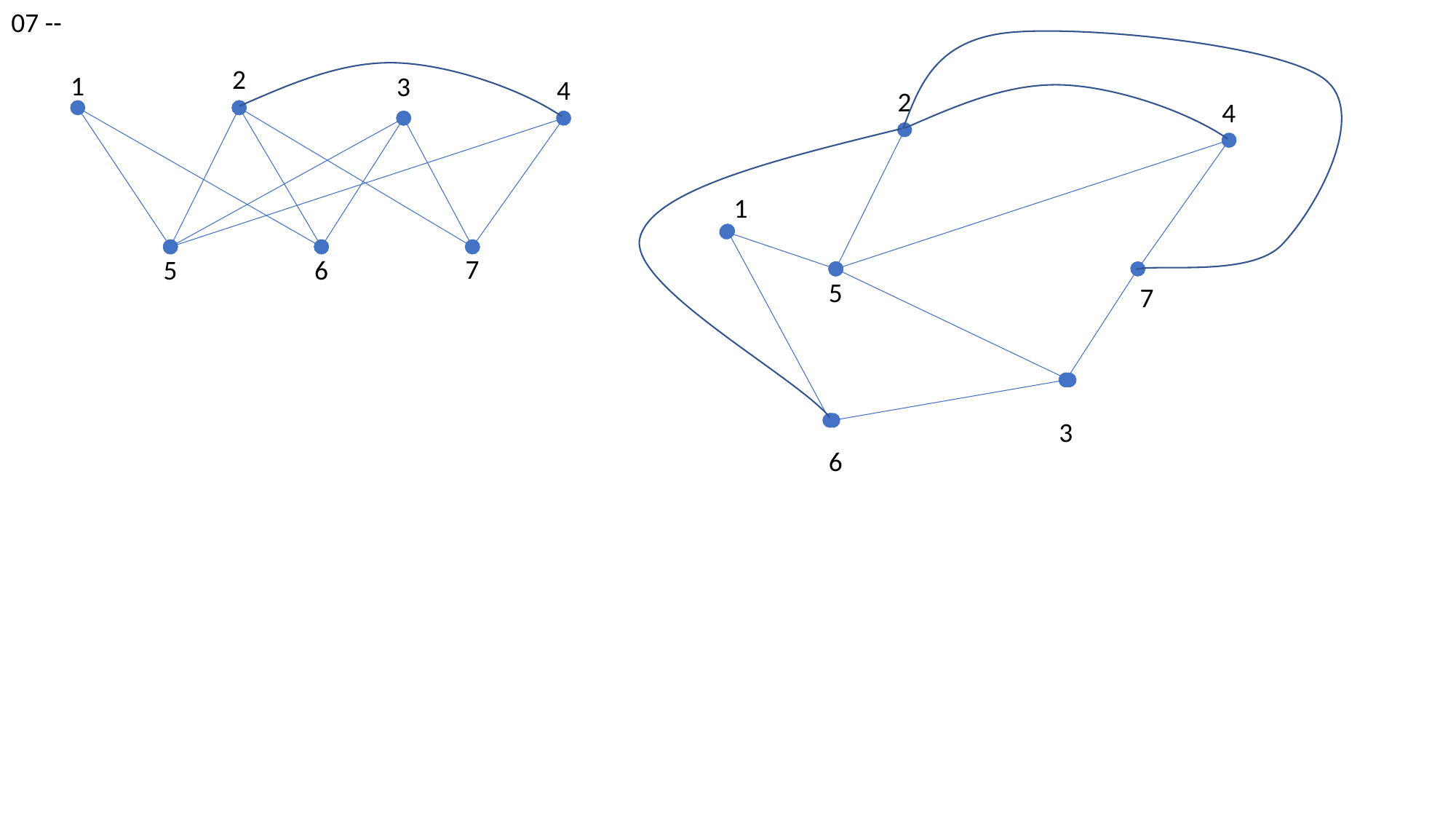

07 --

2
1

3
4
7
5
6
2

4

1
5
7
3
6